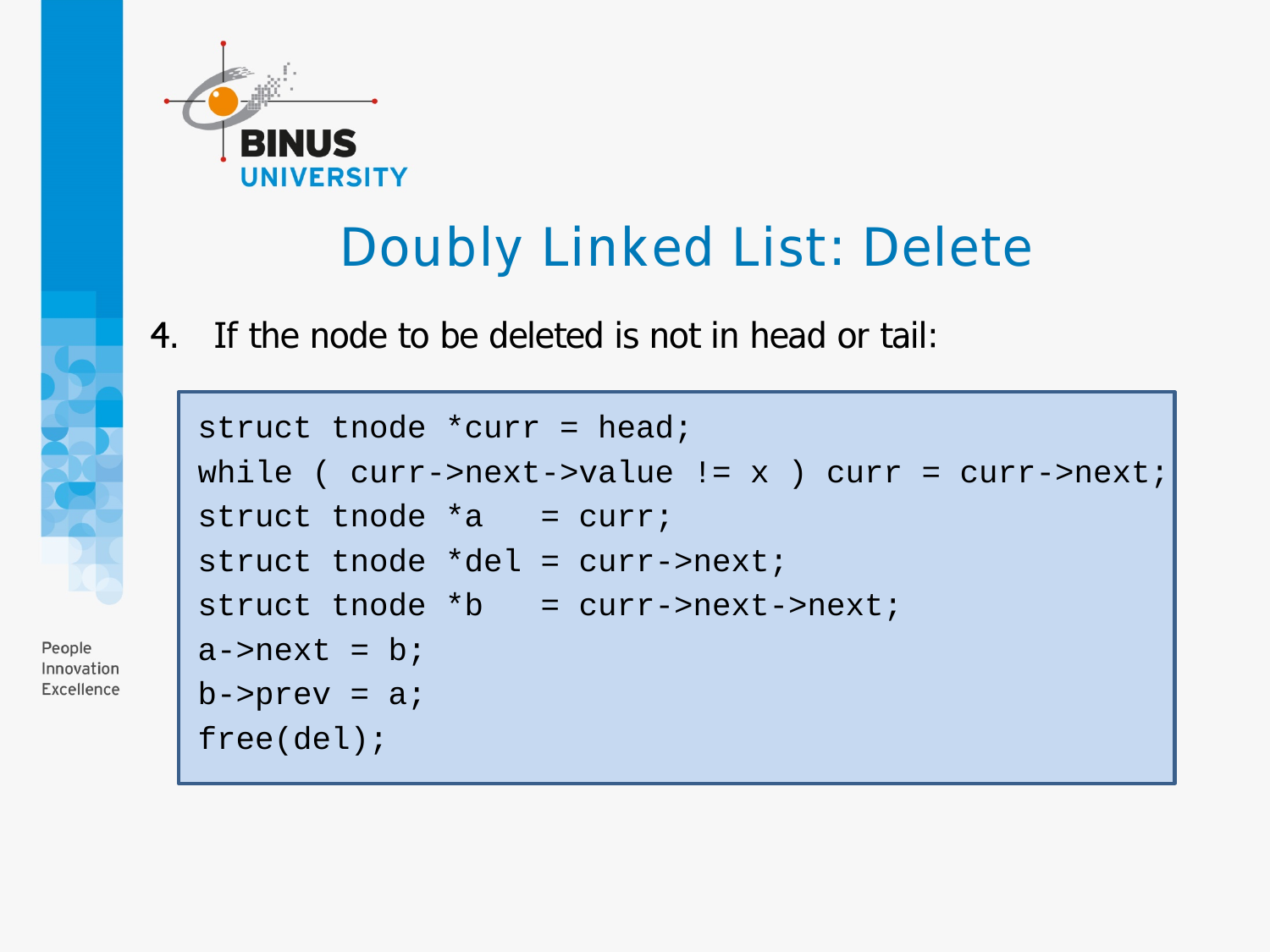

# Doubly Linked List: Delete
If the node to be deleted is not in head or tail:

	struct tnode *curr = head;
	while ( curr->next->value != x ) curr = curr->next;
	struct tnode *a   = curr;
	struct tnode *del = curr->next;
	struct tnode *b   = curr->next->next;
	a->next = b;
	b->prev = a;
	free(del);